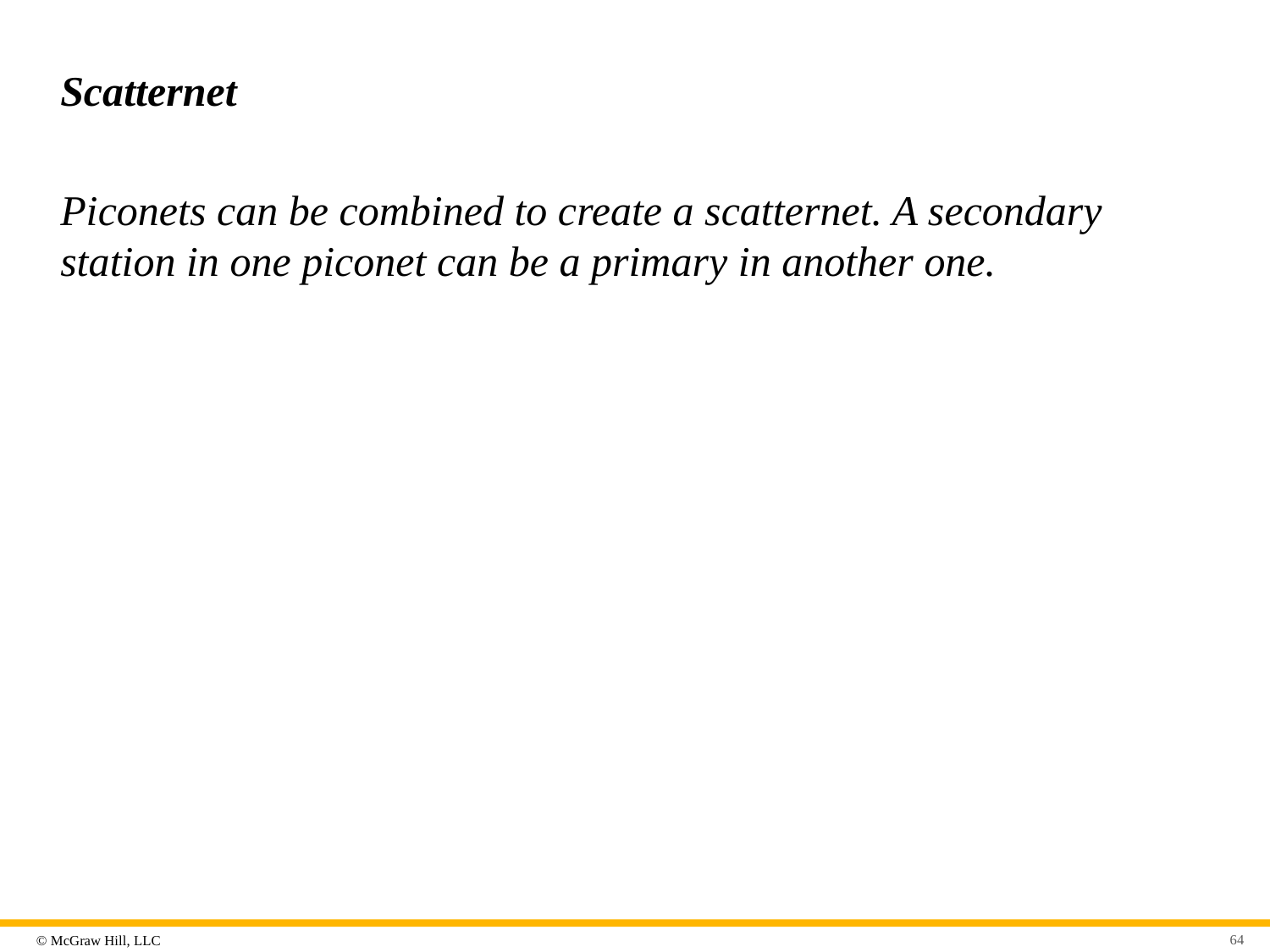

# Scatternet
Piconets can be combined to create a scatternet. A secondary station in one piconet can be a primary in another one.
64